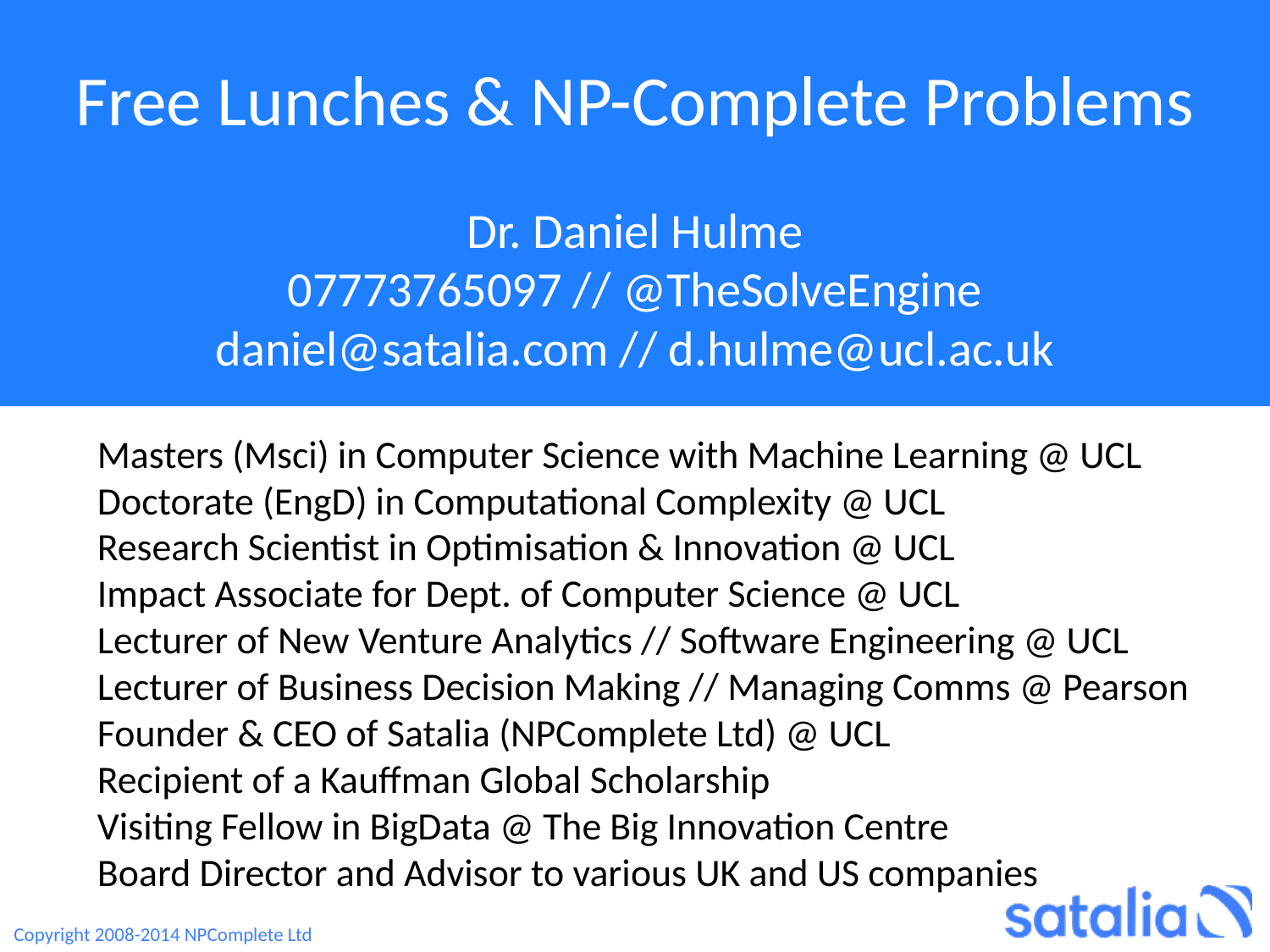

Free Lunches & NP-Complete Problems

Dr. Daniel Hulme
07773765097 // @TheSolveEngine
daniel@satalia.com // d.hulme@ucl.ac.uk
Masters (Msci) in Computer Science with Machine Learning @ UCL
Doctorate (EngD) in Computational Complexity @ UCL
Research Scientist in Optimisation & Innovation @ UCL
Impact Associate for Dept. of Computer Science @ UCL
Lecturer of New Venture Analytics // Software Engineering @ UCL
Lecturer of Business Decision Making // Managing Comms @ Pearson
Founder & CEO of Satalia (NPComplete Ltd) @ UCL
Recipient of a Kauffman Global Scholarship
Visiting Fellow in BigData @ The Big Innovation Centre
Board Director and Advisor to various UK and US companies
Copyright 2008-2014 NPComplete Ltd